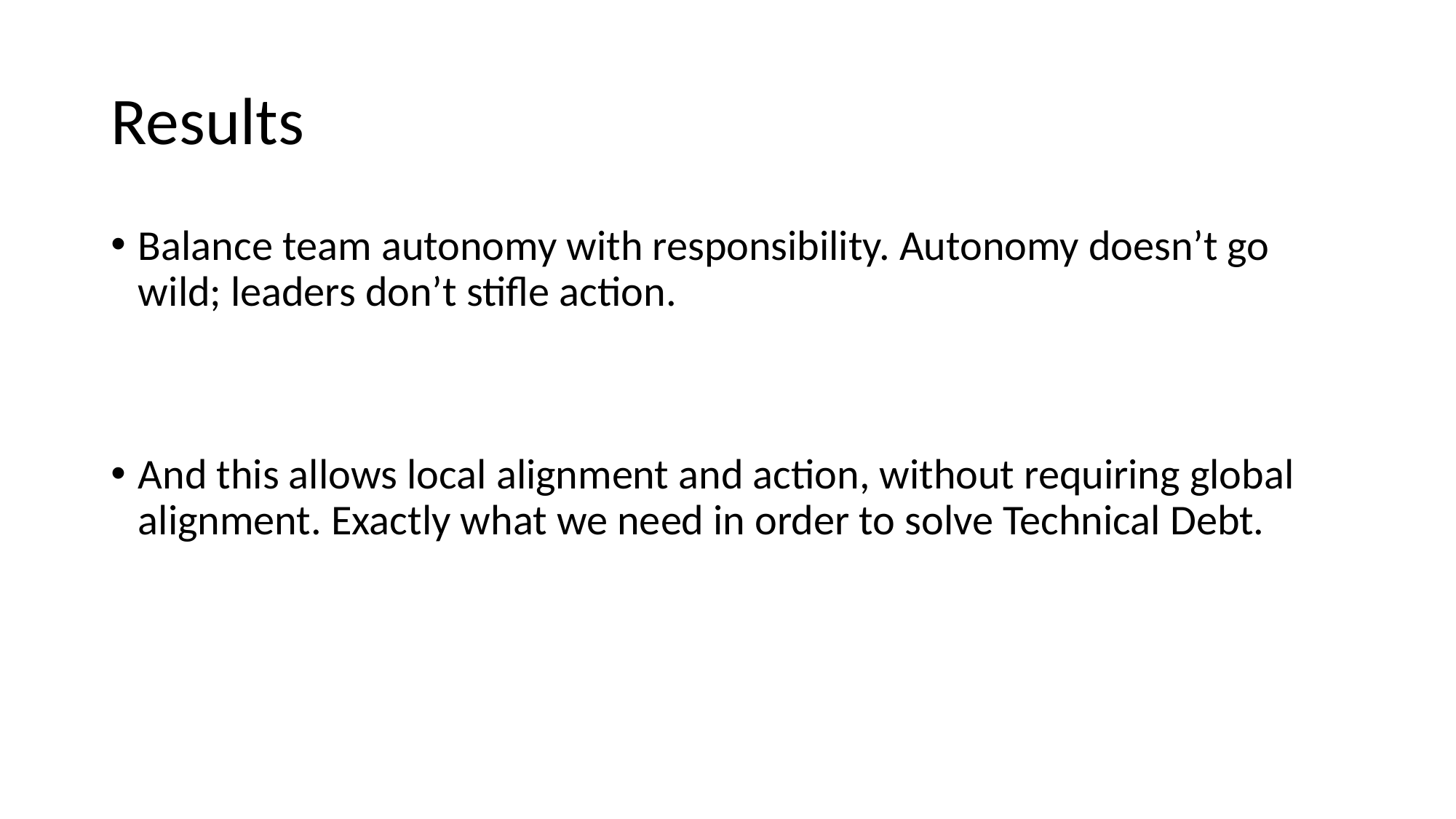

# Results
Balance team autonomy with responsibility. Autonomy doesn’t go wild; leaders don’t stifle action.

And this allows local alignment and action, without requiring global alignment. Exactly what we need in order to solve Technical Debt.